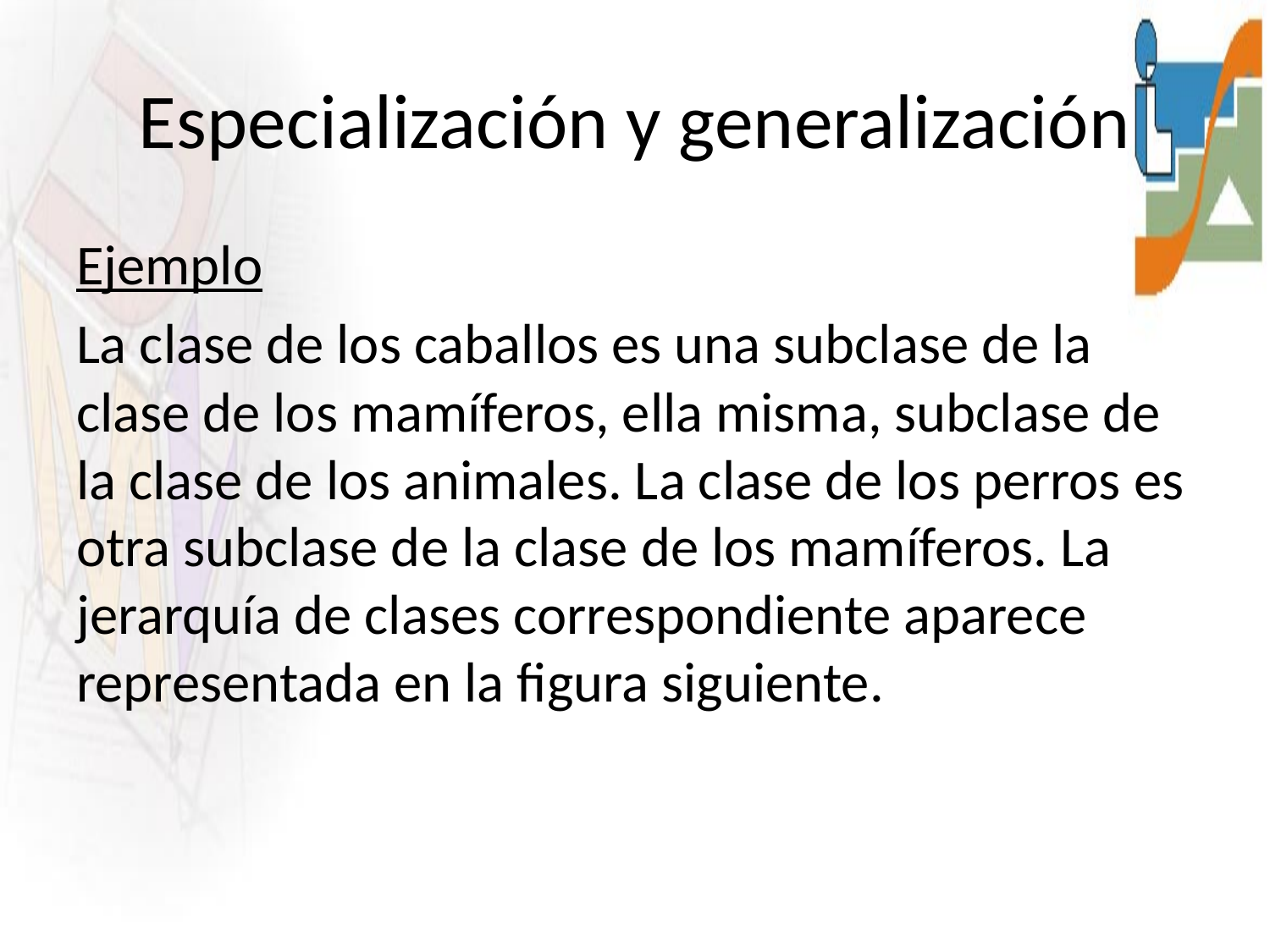

# Especialización y generalización
Ejemplo
La clase de los caballos es una subclase de la clase de los mamíferos, ella misma, subclase de la clase de los animales. La clase de los perros es otra subclase de la clase de los mamíferos. La jerarquía de clases correspondiente aparece representada en la figura siguiente.